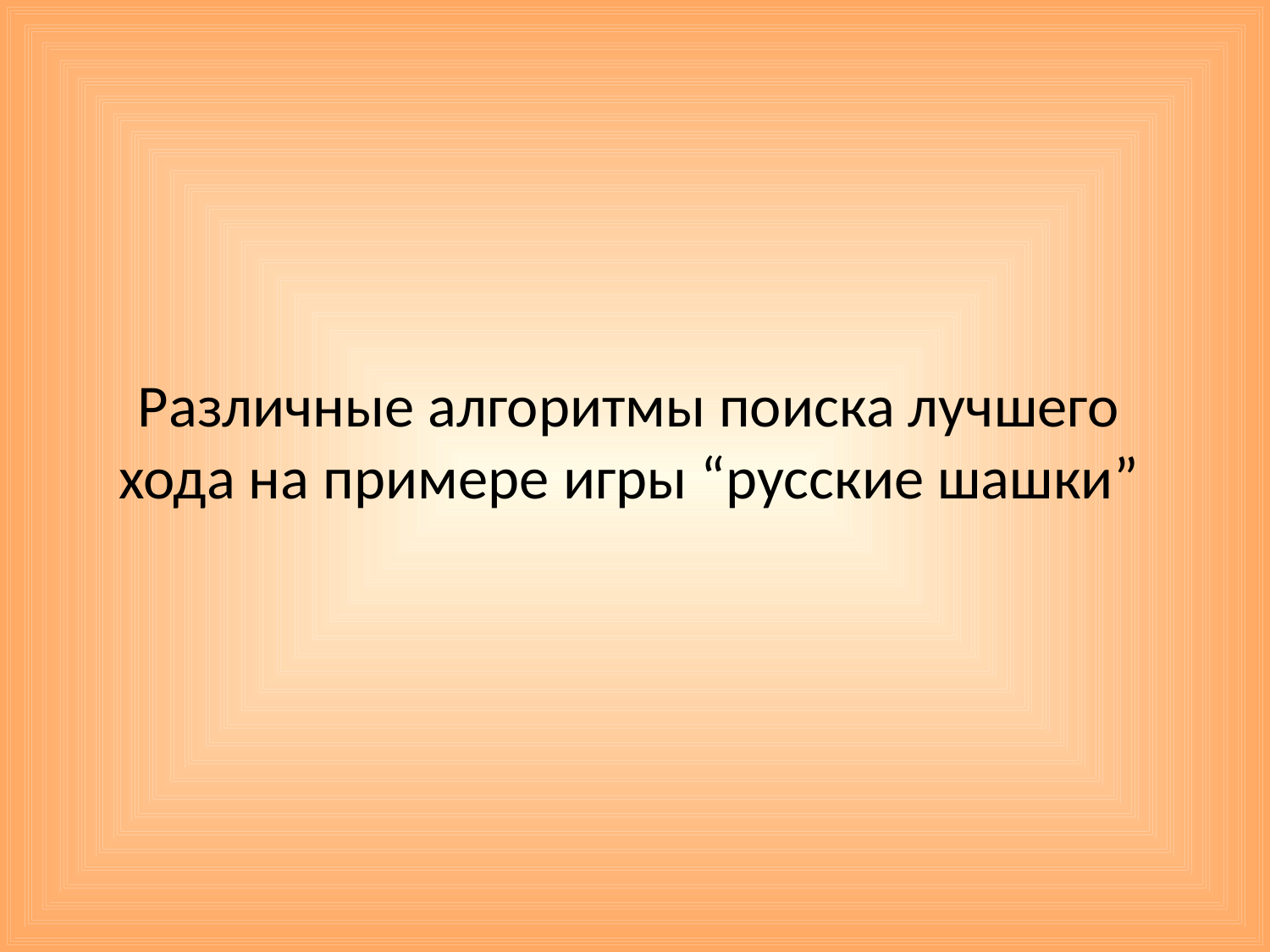

# Различные алгоритмы поиска лучшего хода на примере игры “русские шашки”